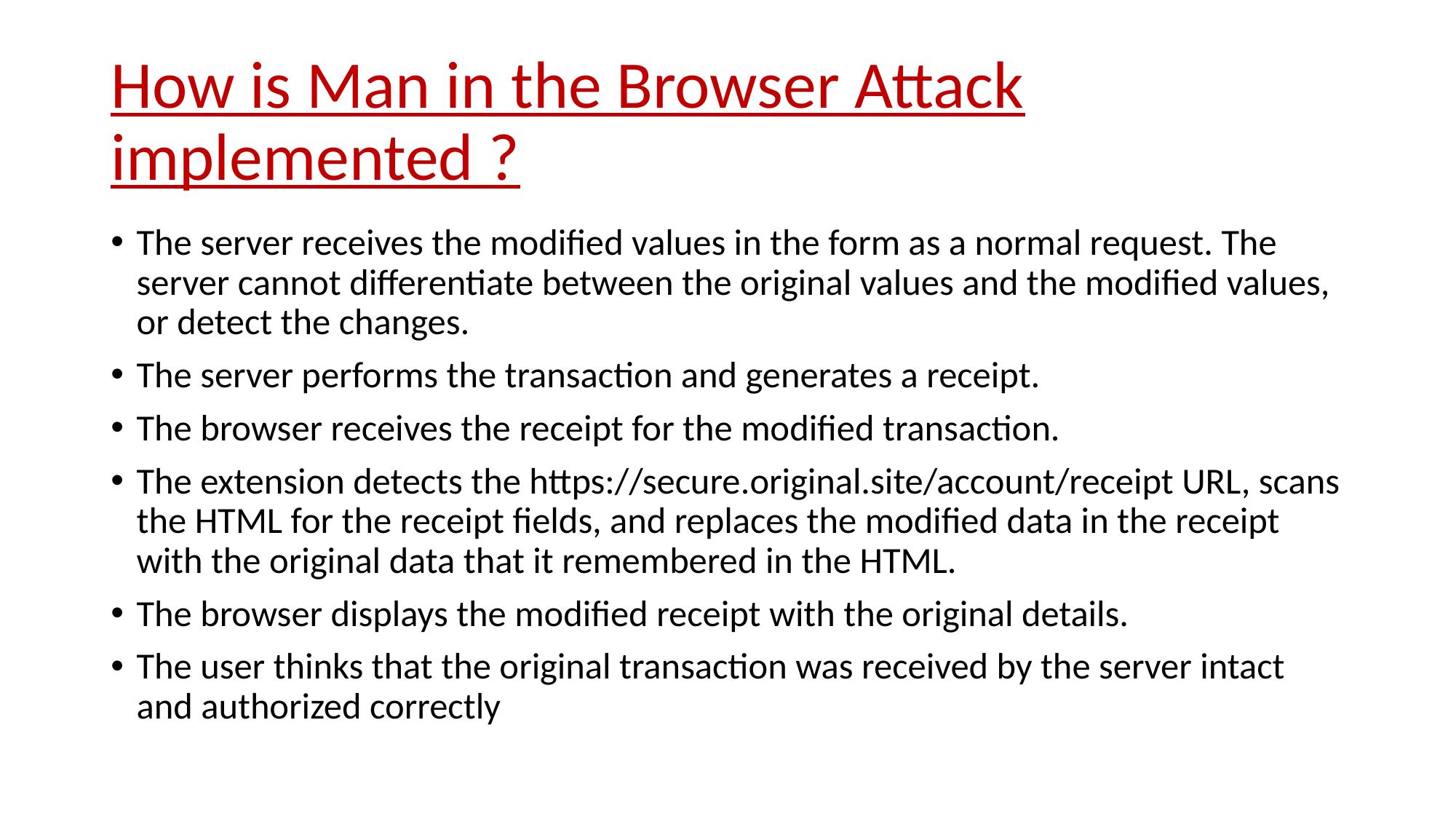

# How is Man in the Browser Attack implemented ?
The server receives the modified values in the form as a normal request. The server cannot differentiate between the original values and the modified values, or detect the changes.
The server performs the transaction and generates a receipt.
The browser receives the receipt for the modified transaction.
The extension detects the https://secure.original.site/account/receipt URL, scans the HTML for the receipt fields, and replaces the modified data in the receipt with the original data that it remembered in the HTML.
The browser displays the modified receipt with the original details.
The user thinks that the original transaction was received by the server intact and authorized correctly